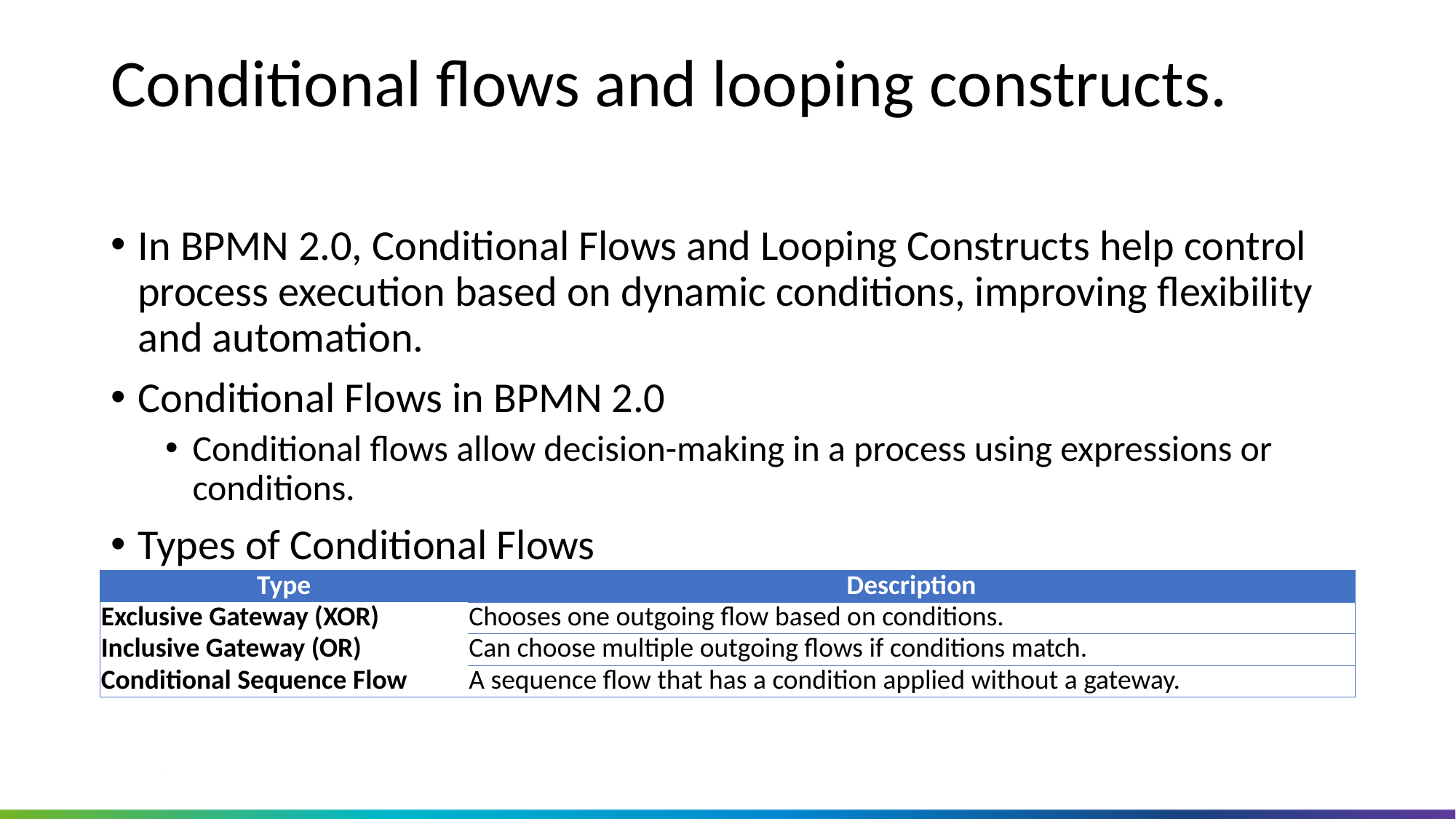

Conditional flows and looping constructs.
In BPMN 2.0, Conditional Flows and Looping Constructs help control process execution based on dynamic conditions, improving flexibility and automation.
Conditional Flows in BPMN 2.0
Conditional flows allow decision-making in a process using expressions or conditions.
Types of Conditional Flows

| Type | Description |
| --- | --- |
| Exclusive Gateway (XOR) | Chooses one outgoing flow based on conditions. |
| Inclusive Gateway (OR) | Can choose multiple outgoing flows if conditions match. |
| Conditional Sequence Flow | A sequence flow that has a condition applied without a gateway. |